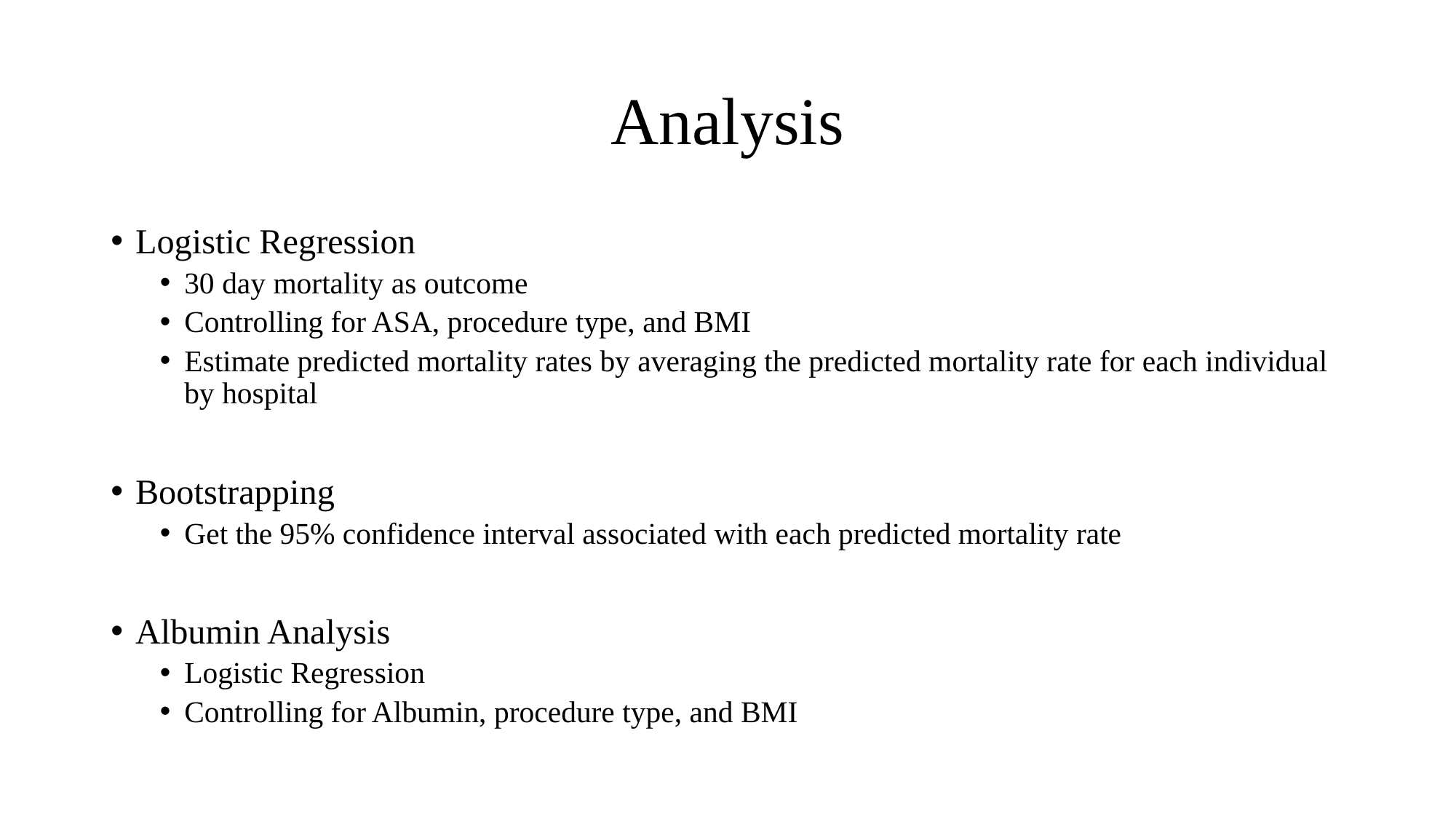

# Analysis
Logistic Regression
30 day mortality as outcome
Controlling for ASA, procedure type, and BMI
Estimate predicted mortality rates by averaging the predicted mortality rate for each individual by hospital

Bootstrapping
Get the 95% confidence interval associated with each predicted mortality rate

Albumin Analysis
Logistic Regression
Controlling for Albumin, procedure type, and BMI